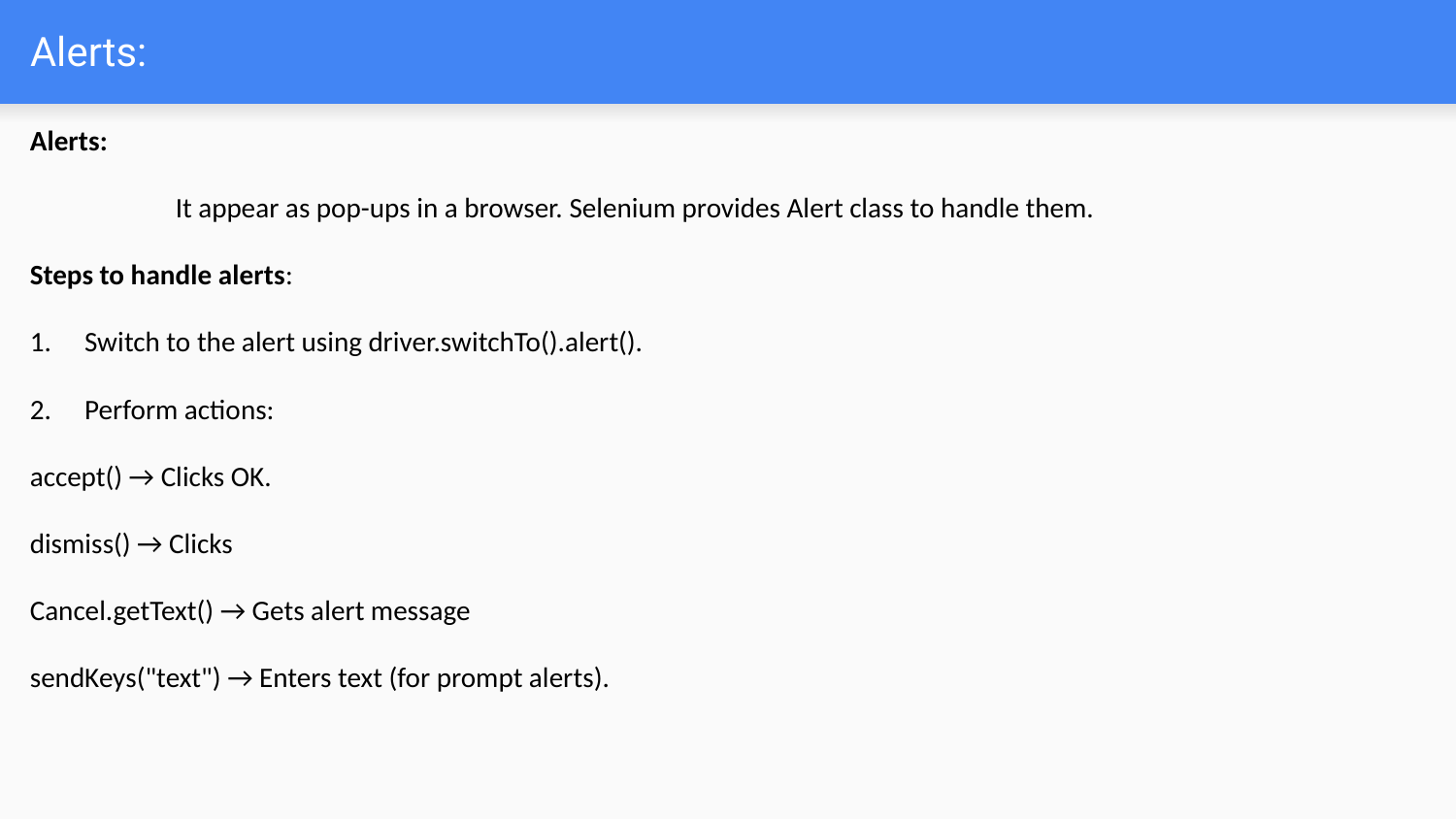

# Alerts:
Alerts:
	It appear as pop-ups in a browser. Selenium provides Alert class to handle them.
Steps to handle alerts:
Switch to the alert using driver.switchTo().alert().
Perform actions:
accept() → Clicks OK.
dismiss() → Clicks
Cancel.getText() → Gets alert message
sendKeys("text") → Enters text (for prompt alerts).